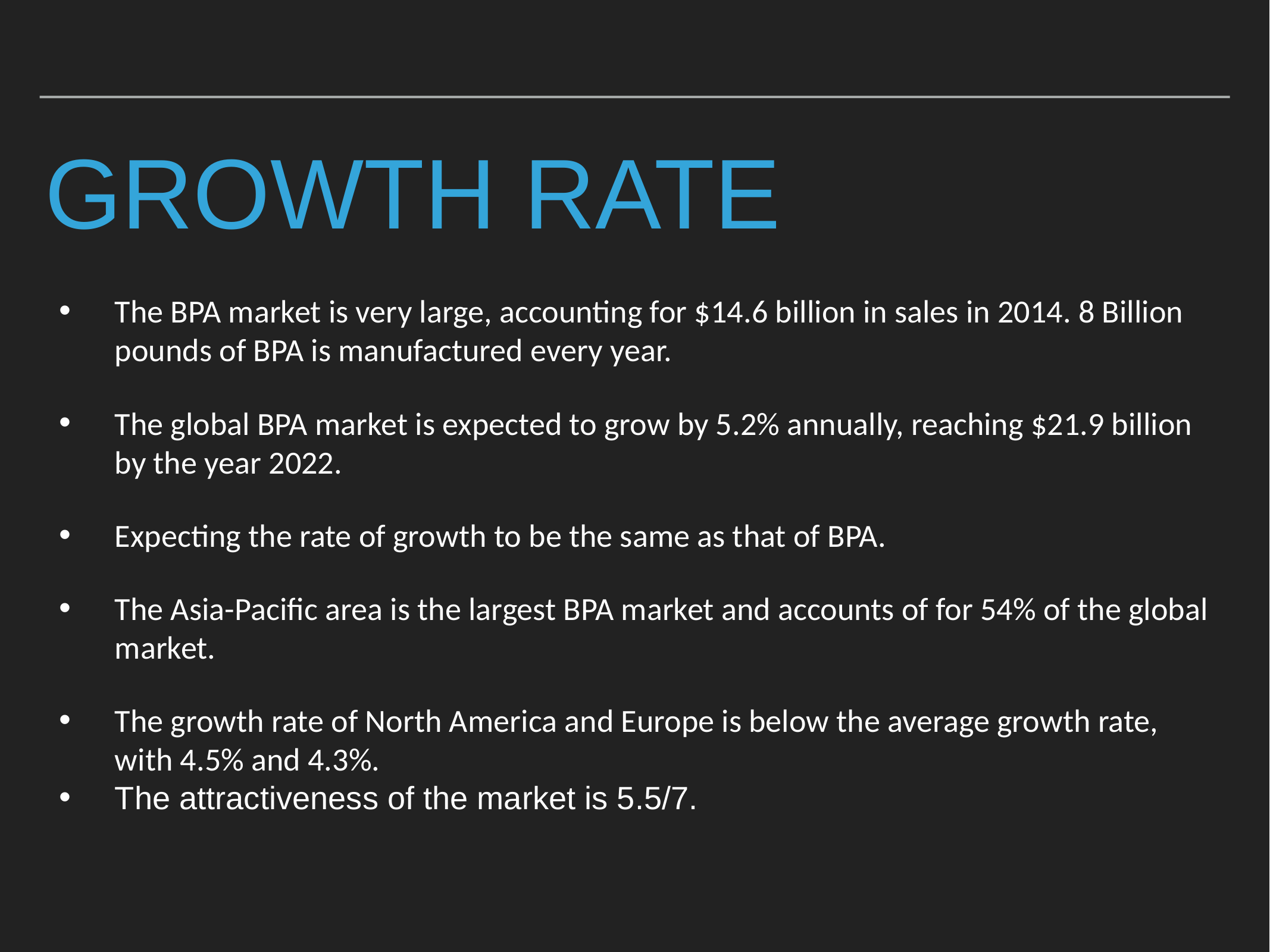

# GROWTH RATE
The BPA market is very large, accounting for $14.6 billion in sales in 2014. 8 Billion pounds of BPA is manufactured every year.
The global BPA market is expected to grow by 5.2% annually, reaching $21.9 billion by the year 2022.
Expecting the rate of growth to be the same as that of BPA.
The Asia-Pacific area is the largest BPA market and accounts of for 54% of the global market.
The growth rate of North America and Europe is below the average growth rate, with 4.5% and 4.3%.
The attractiveness of the market is 5.5/7.